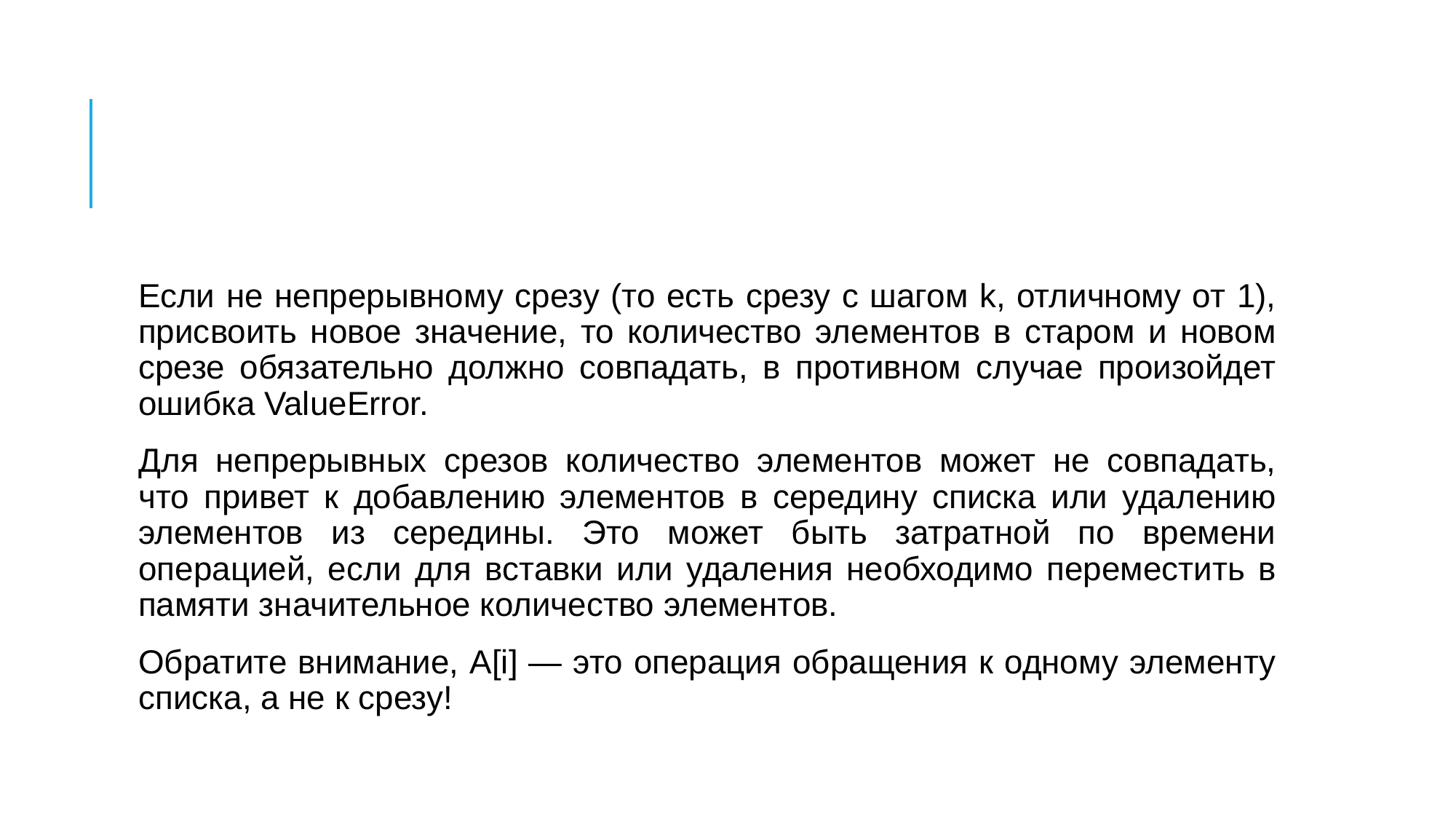

#
Если не непрерывному срезу (то есть срезу с шагом k, отличному от 1), присвоить новое значение, то количество элементов в старом и новом срезе обязательно должно совпадать, в противном случае произойдет ошибка ValueError.
Для непрерывных срезов количество элементов может не совпадать, что привет к добавлению элементов в середину списка или удалению элементов из середины. Это может быть затратной по времени операцией, если для вставки или удаления необходимо переместить в памяти значительное количество элементов.
Обратите внимание, A[i] — это операция обращения к одному элементу списка, а не к срезу!